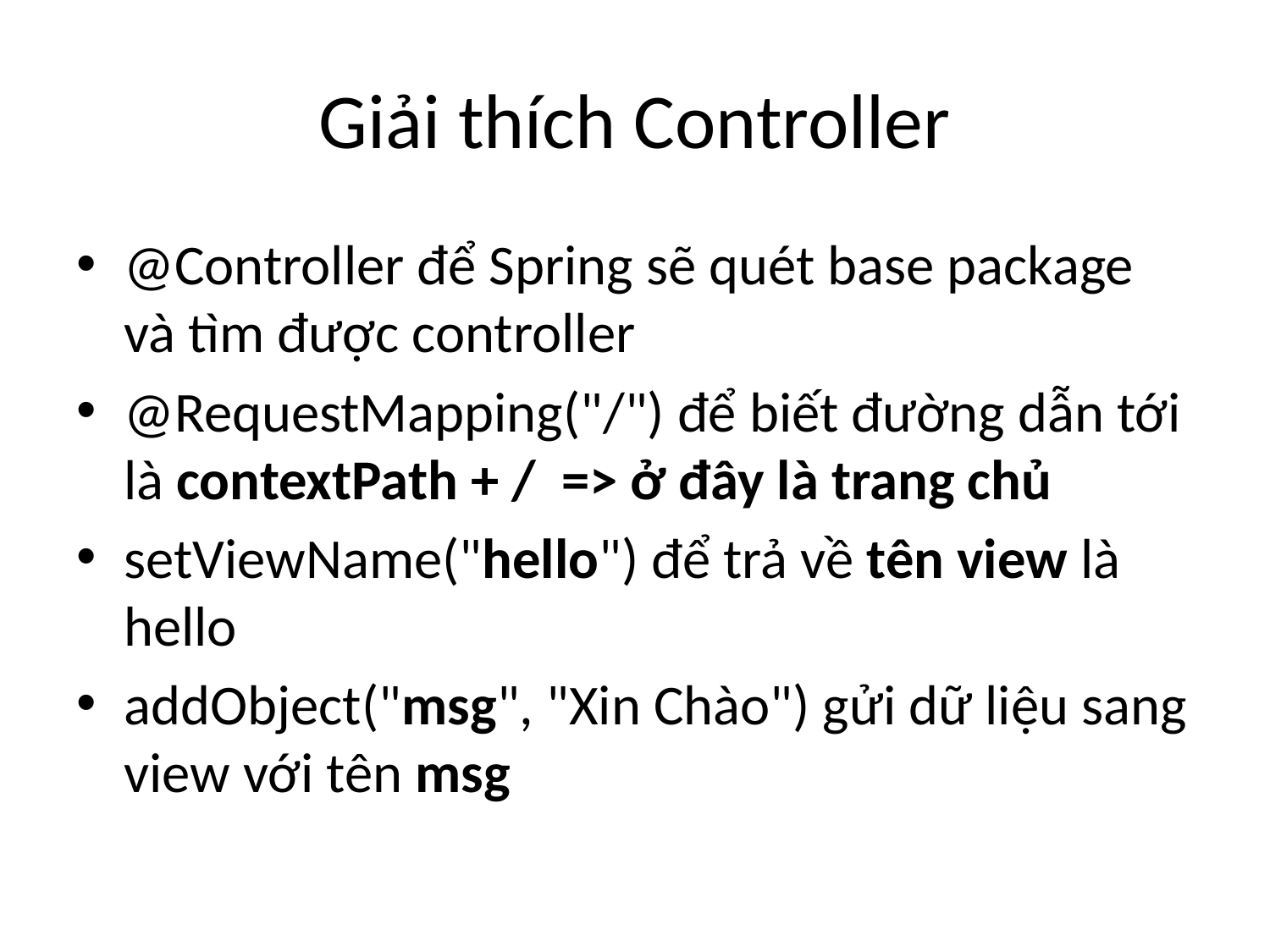

# Giải thích Controller
@Controller để Spring sẽ quét base package và tìm được controller
@RequestMapping("/") để biết đường dẫn tới là contextPath + /  => ở đây là trang chủ
setViewName("hello") để trả về tên view là hello
addObject("msg", "Xin Chào") gửi dữ liệu sang view với tên msg